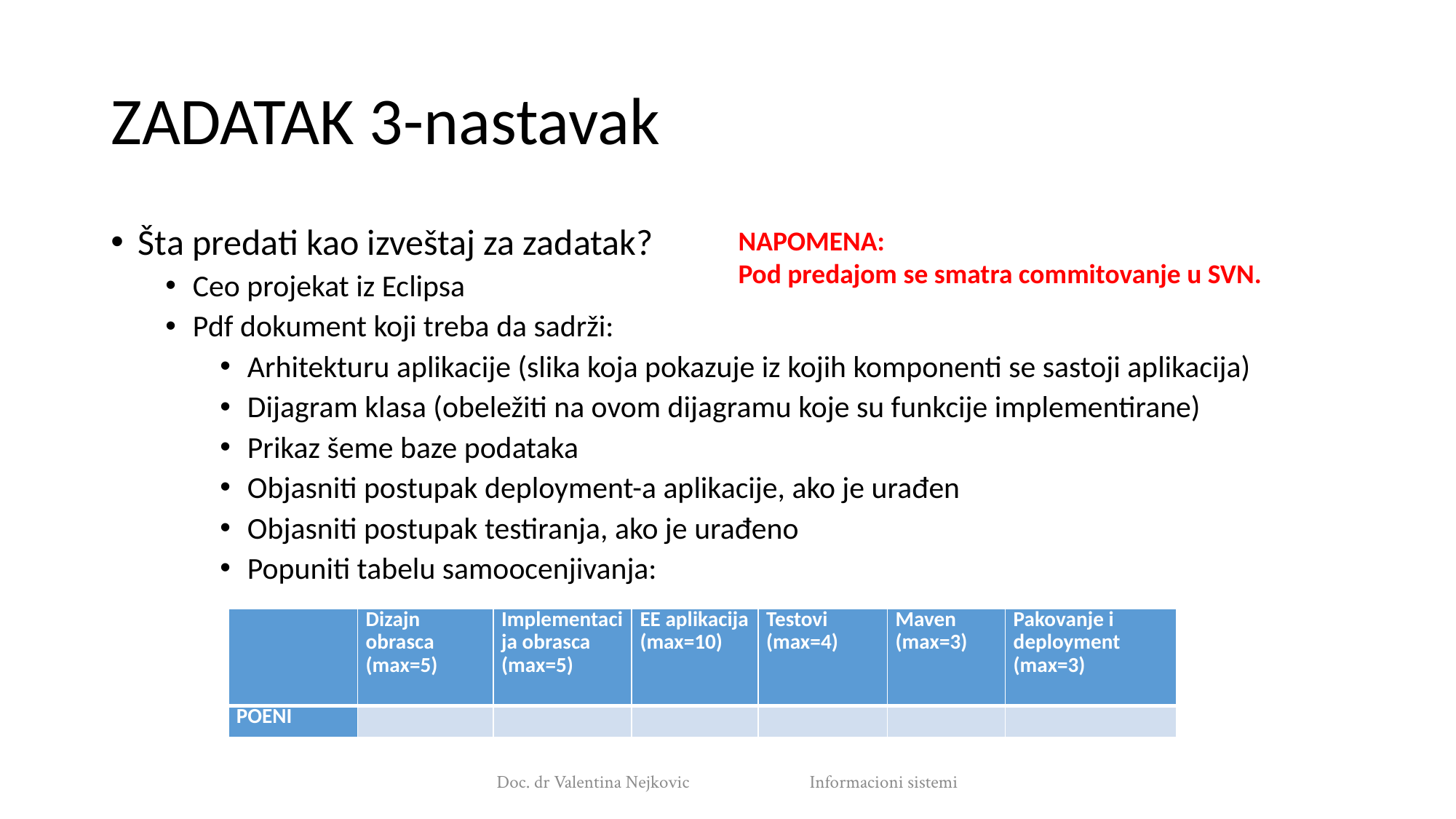

# ZADATAK 3-nastavak
Šta predati kao izveštaj za zadatak?
Ceo projekat iz Eclipsa
Pdf dokument koji treba da sadrži:
Arhitekturu aplikacije (slika koja pokazuje iz kojih komponenti se sastoji aplikacija)
Dijagram klasa (obeležiti na ovom dijagramu koje su funkcije implementirane)
Prikaz šeme baze podataka
Objasniti postupak deployment-a aplikacije, ako je urađen
Objasniti postupak testiranja, ako je urađeno
Popuniti tabelu samoocenjivanja:

NAPOMENA:
Pod predajom se smatra commitovanje u SVN.
|  | Dizajn obrasca (max=5) | Implementacija obrasca (max=5) | EE aplikacija (max=10) | Testovi (max=4) | Maven (max=3) | Pakovanje i deployment (max=3) |
| --- | --- | --- | --- | --- | --- | --- |
| POENI |  |  |  |  |  |  |
Doc. dr Valentina Nejkovic                              Informacioni sistemi